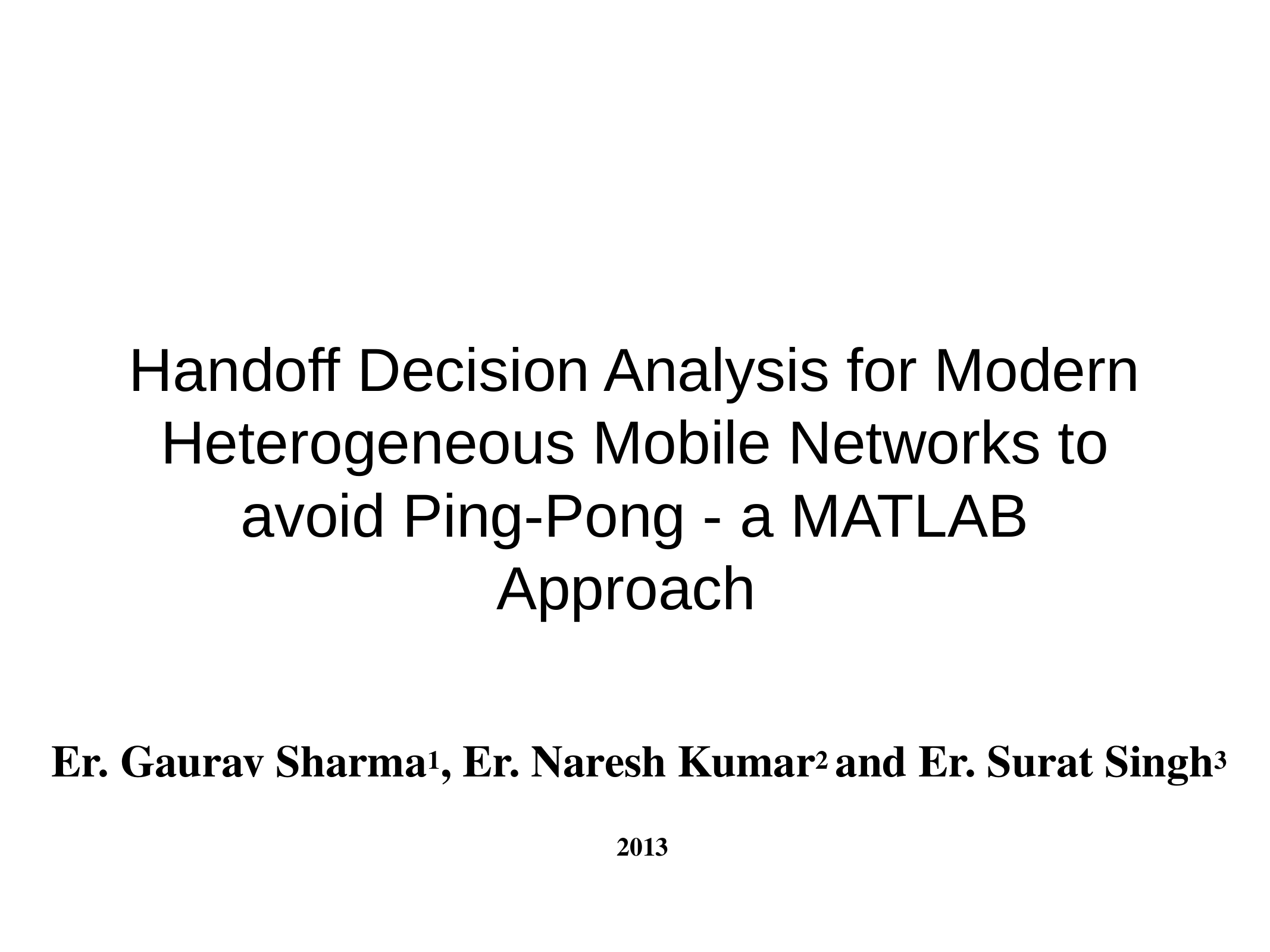

# Handoff Decision Analysis for Modern Heterogeneous Mobile Networks to avoid Ping-Pong - a MATLAB Approach
Er. Gaurav Sharma1, Er. Naresh Kumar2 and Er. Surat Singh3
2013